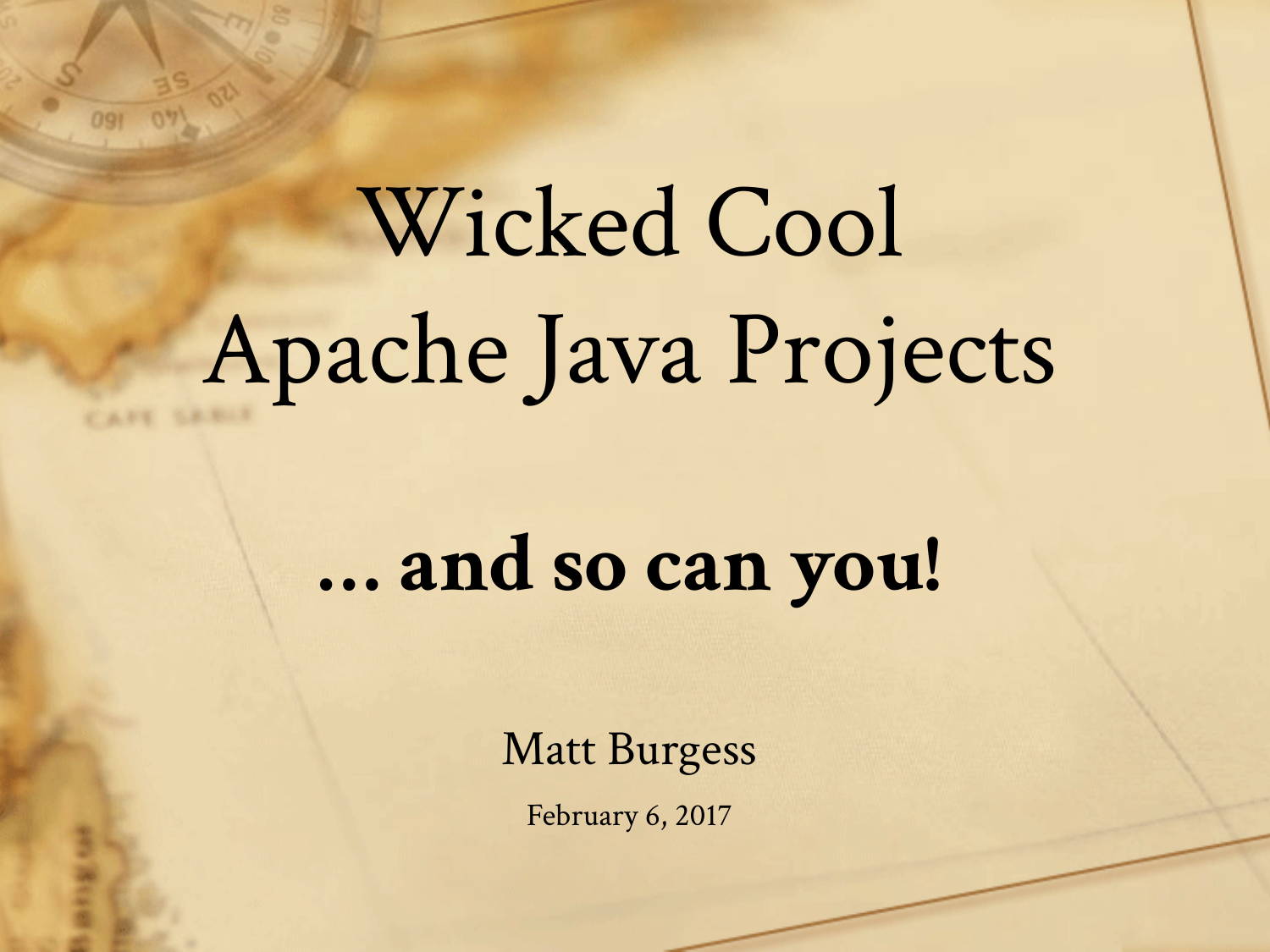

# Wicked Cool Apache Java Projects … and so can you!
Matt Burgess
February 6, 2017